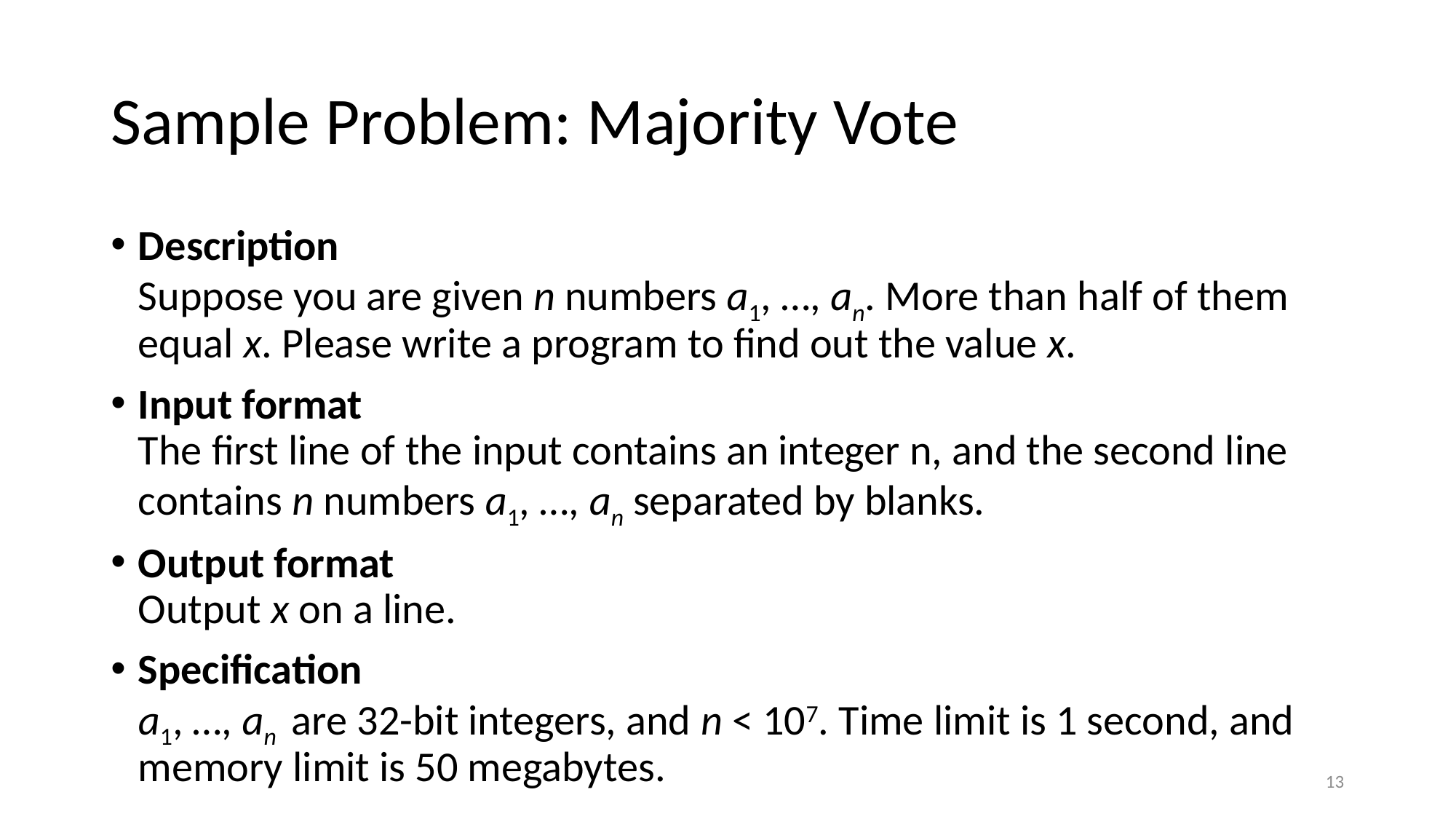

# Sample Problem: Majority Vote
Description
Suppose you are given n numbers a1, …, an. More than half of them equal x. Please write a program to find out the value x.
Input format
The first line of the input contains an integer n, and the second line contains n numbers a1, …, an separated by blanks.
Output format
Output x on a line.
Specification
a1, …, an  are 32-bit integers, and n < 107. Time limit is 1 second, and memory limit is 50 megabytes.
13